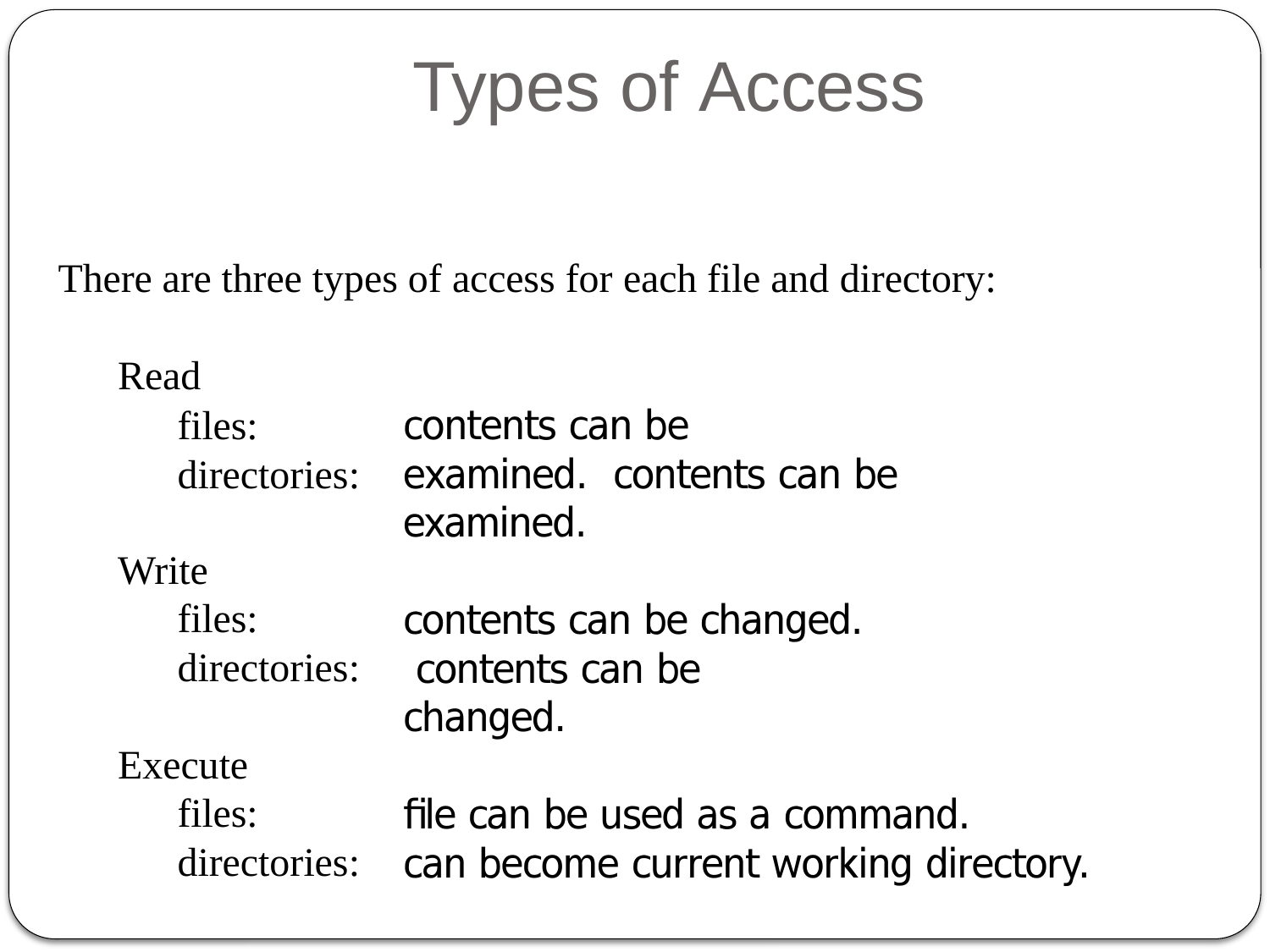

# Types of Access
60
There are three types of access for each file and directory:
Read
files:  directories:
contents can be	examined.  contents can be examined.
Write
files:  directories:
contents can be changed.  contents can be changed.
Execute
files:  directories:
file can be used as a command.
can become current working directory.